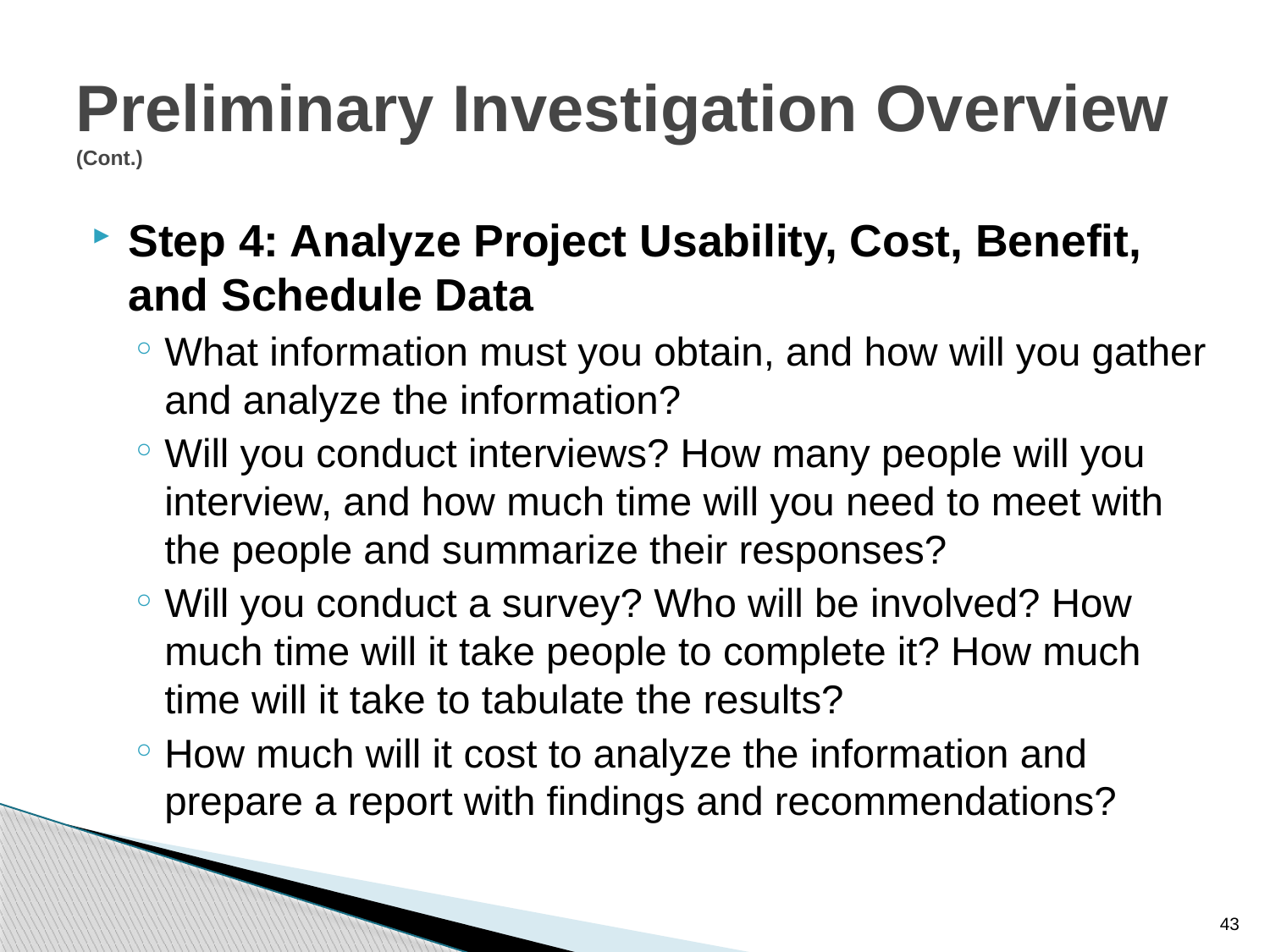

# Preliminary Investigation Overview (Cont.)
Step 4: Analyze Project Usability, Cost, Benefit, and Schedule Data
What information must you obtain, and how will you gather and analyze the information?
Will you conduct interviews? How many people will you interview, and how much time will you need to meet with the people and summarize their responses?
Will you conduct a survey? Who will be involved? How much time will it take people to complete it? How much time will it take to tabulate the results?
How much will it cost to analyze the information and prepare a report with findings and recommendations?
43